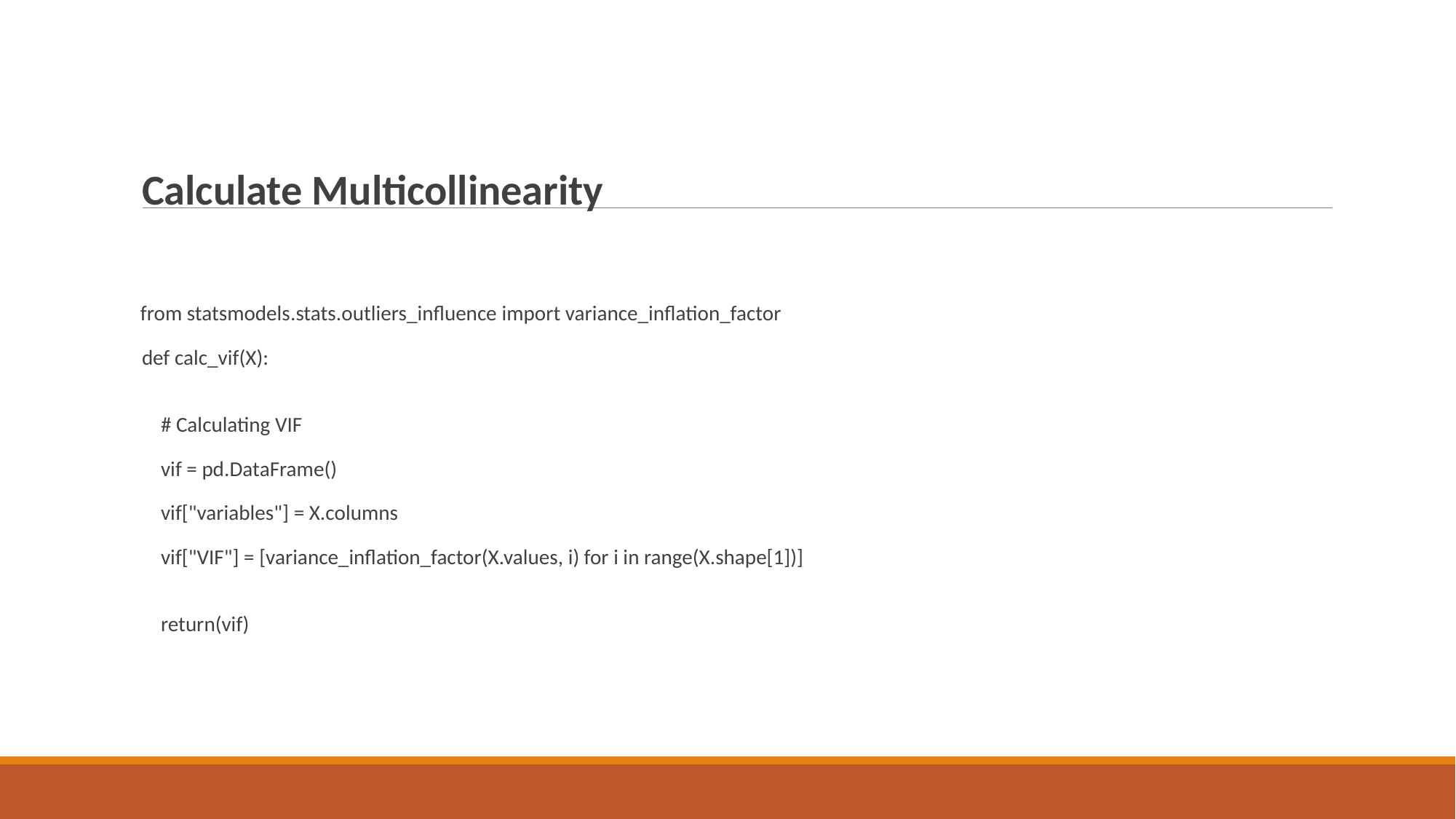

Calculate Multicollinearity

  from statsmodels.stats.outliers_influence import variance_inflation_factor
def calc_vif(X):
    # Calculating VIF
    vif = pd.DataFrame()
    vif["variables"] = X.columns
    vif["VIF"] = [variance_inflation_factor(X.values, i) for i in range(X.shape[1])]
    return(vif)